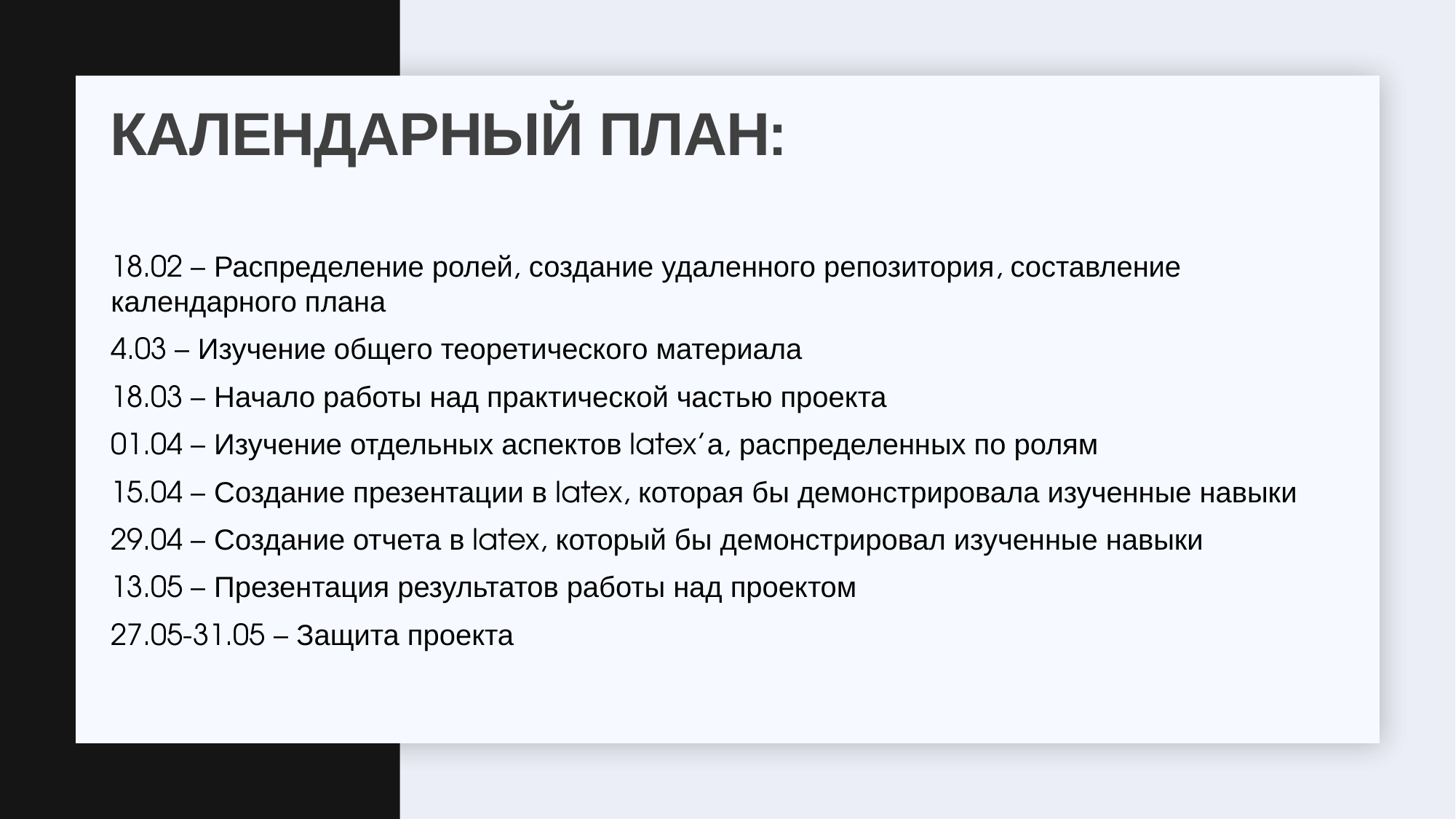

# КАЛЕНДАРНЫЙ ПЛАН:
18.02 – Распределение ролей, создание удаленного репозитория, составление календарного плана
4.03 – Изучение общего теоретического материала
18.03 – Начало работы над практической частью проекта
01.04 – Изучение отдельных аспектов latex’а, распределенных по ролям
15.04 – Создание презентации в latex, которая бы демонстрировала изученные навыки
29.04 – Создание отчета в latex, который бы демонстрировал изученные навыки
13.05 – Презентация результатов работы над проектом
27.05-31.05 – Защита проекта